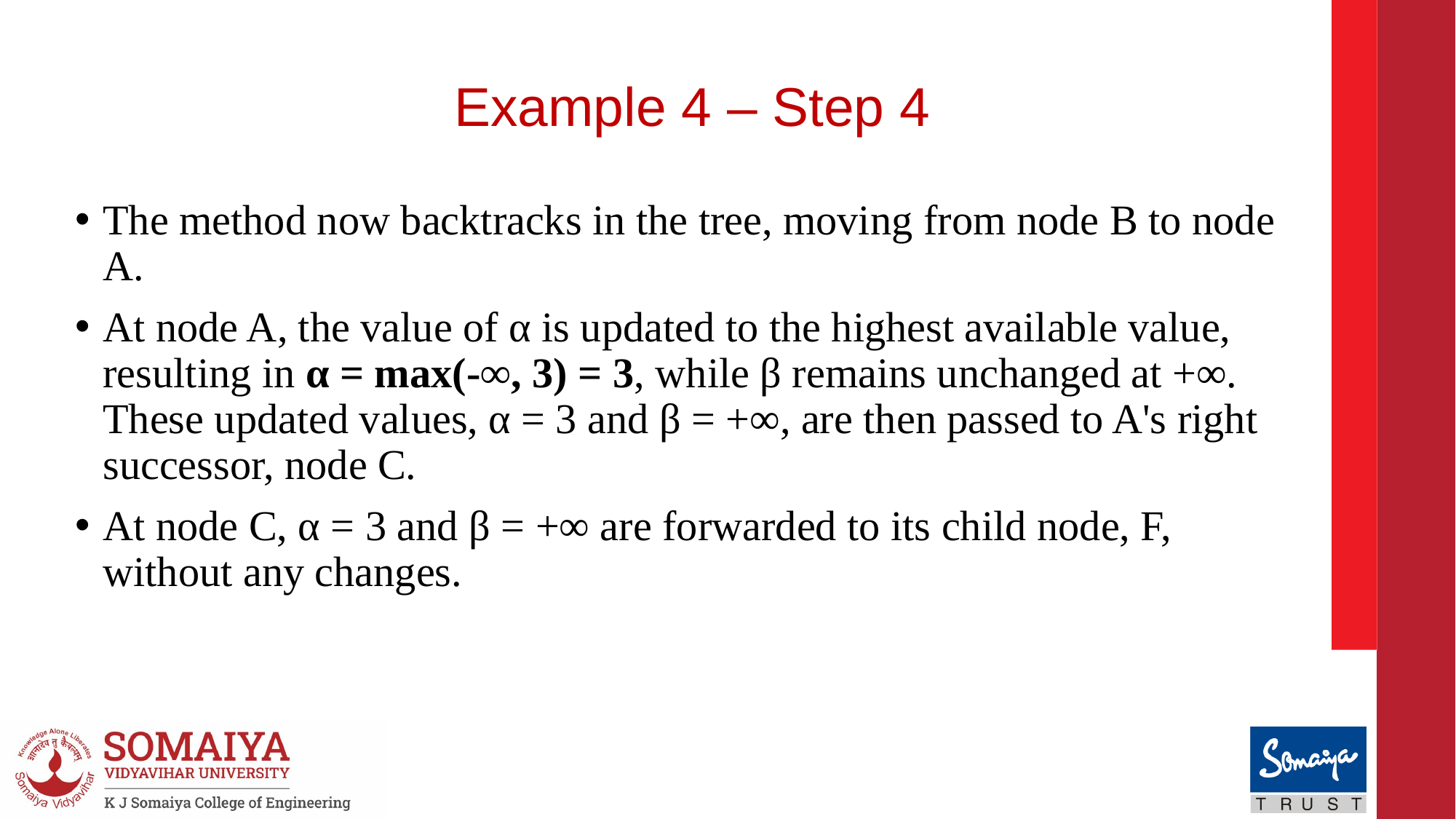

# Example 4 – Step 4
The method now backtracks in the tree, moving from node B to node A.
At node A, the value of α is updated to the highest available value, resulting in α = max(-∞, 3) = 3, while β remains unchanged at +∞. These updated values, α = 3 and β = +∞, are then passed to A's right successor, node C.
At node C, α = 3 and β = +∞ are forwarded to its child node, F, without any changes.